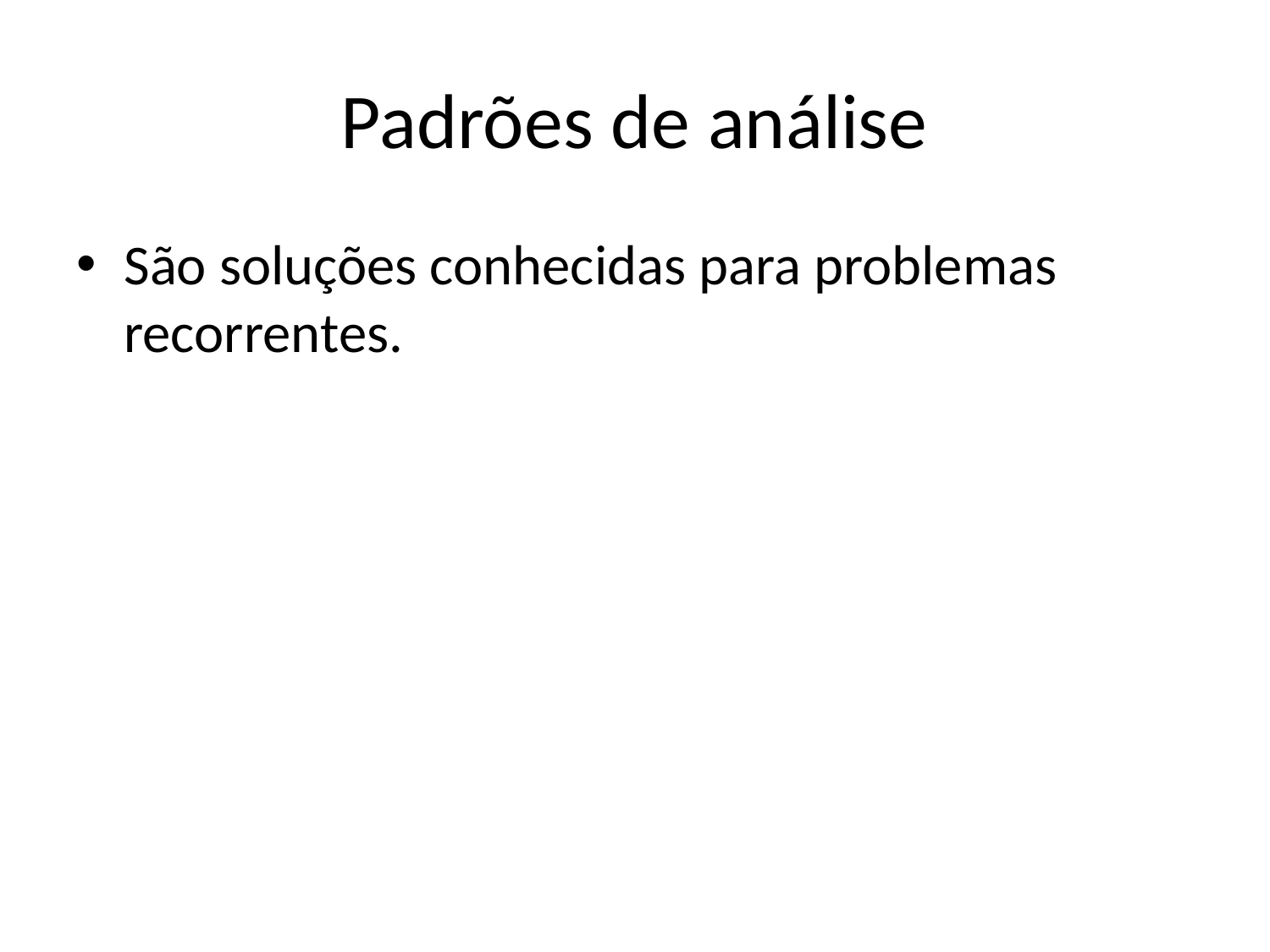

# Padrões de análise
São soluções conhecidas para problemas recorrentes.